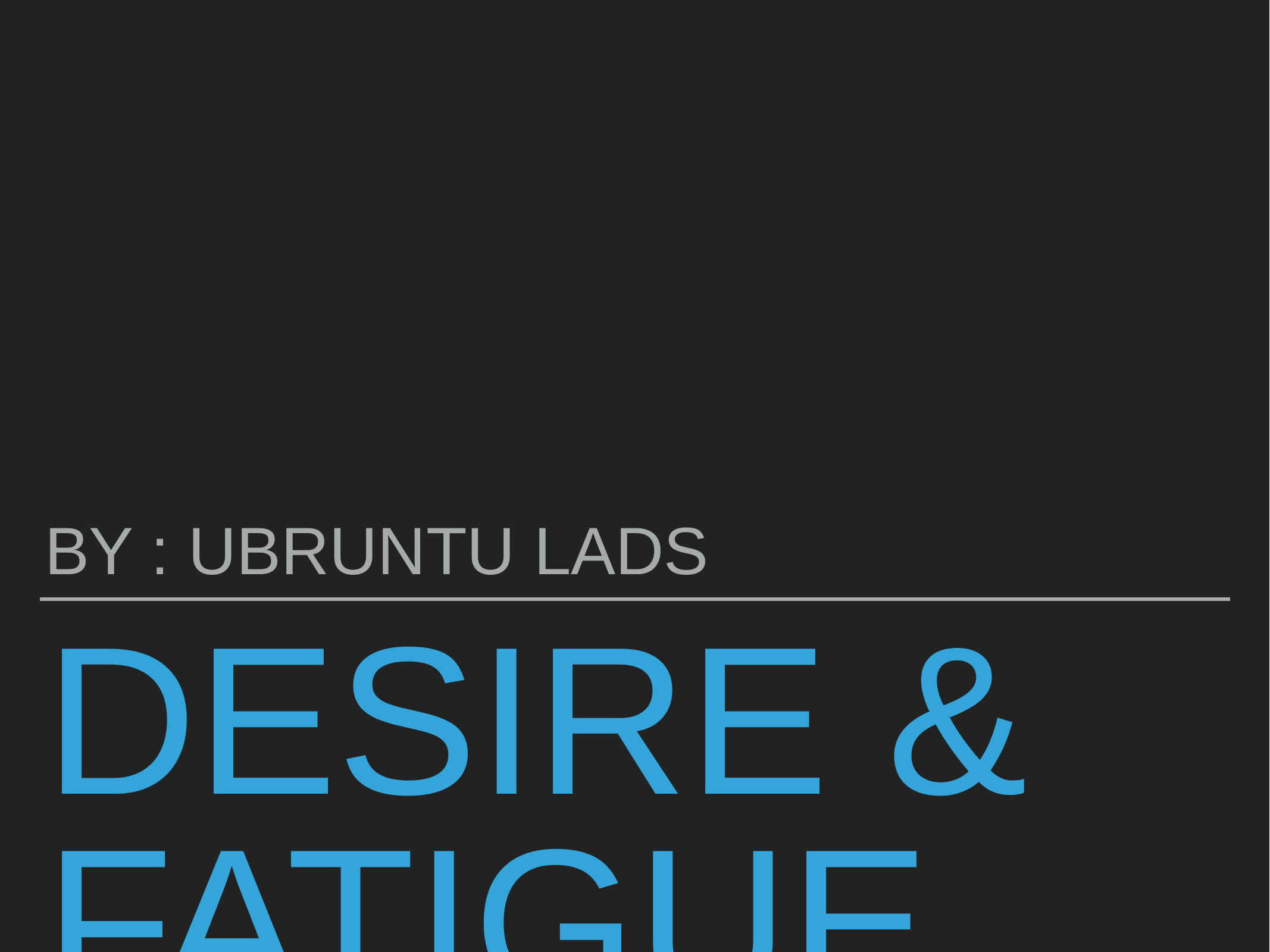

by : ubruntu lads
# desire & fatigue